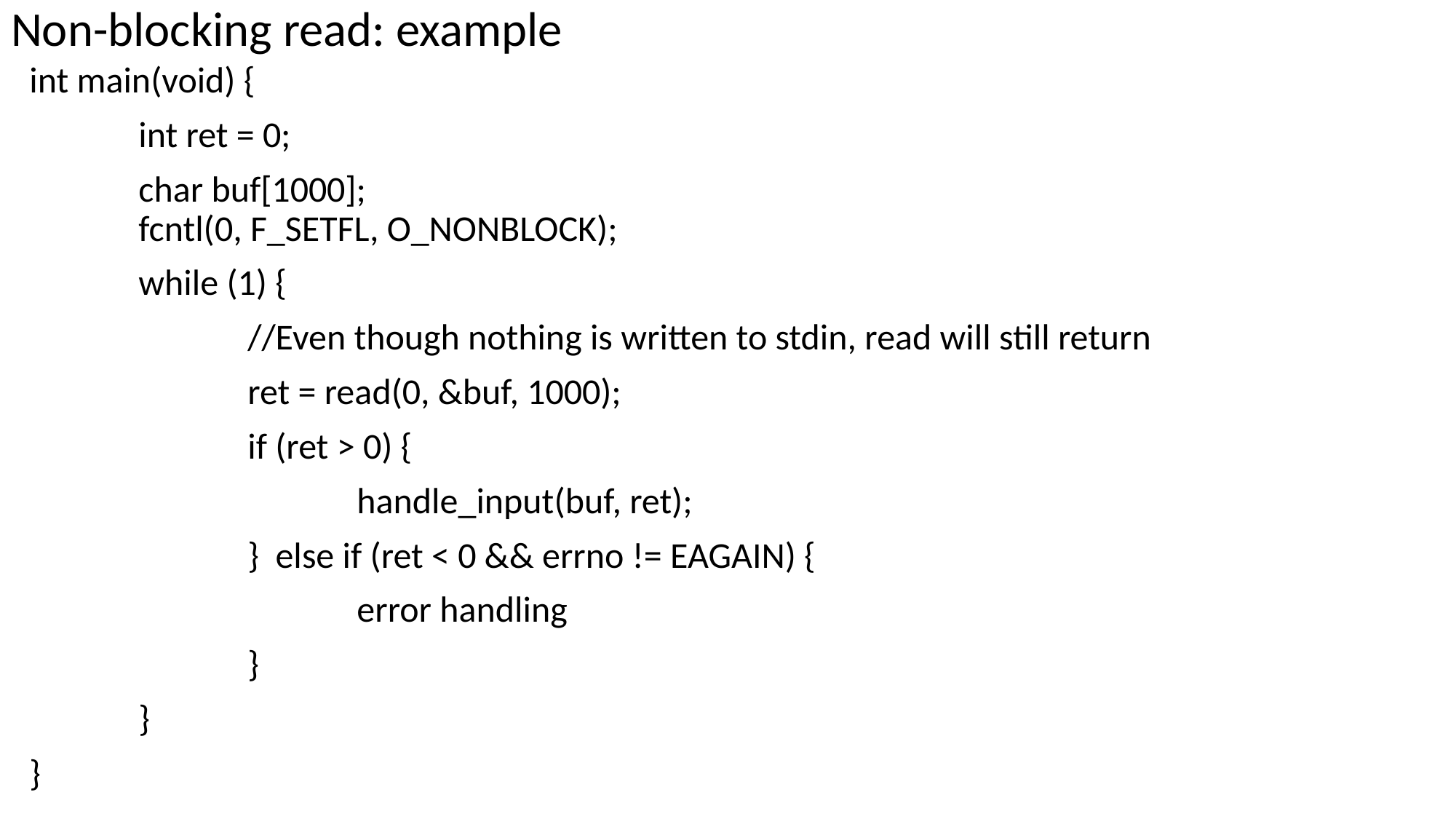

# Non-blocking read: example

int main(void) {
	int ret = 0;
	char buf[1000];
	fcntl(0, F_SETFL, O_NONBLOCK);
	while (1) {
		//Even though nothing is written to stdin, read will still return
		ret = read(0, &buf, 1000);
		if (ret > 0) {
			handle_input(buf, ret);
		}  else if (ret < 0 && errno != EAGAIN) {
			error handling
		}
	}
}